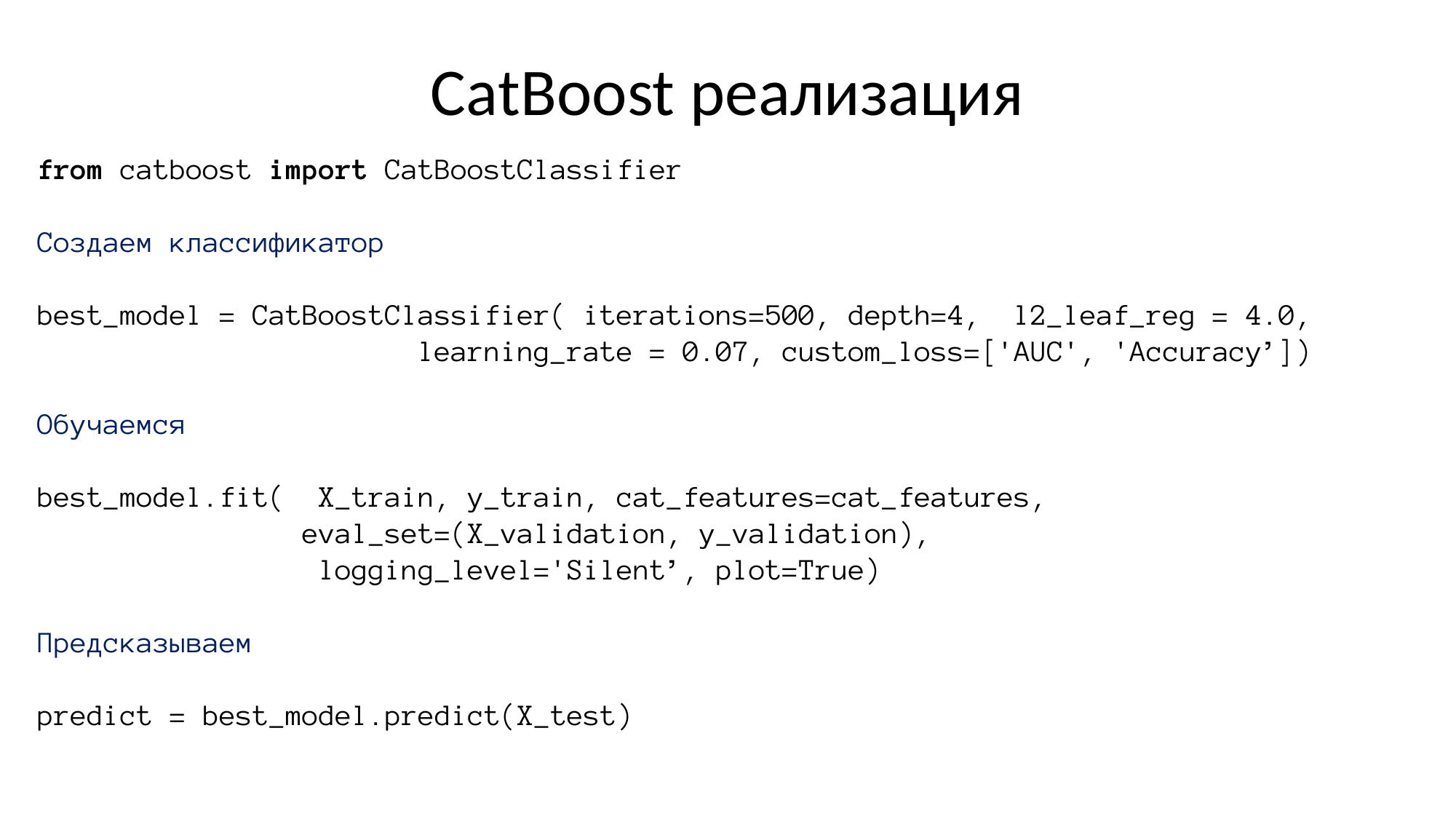

# CatBoost реализация
from catboost import CatBoostClassifier

Создаем классификатор

best_model = CatBoostClassifier( iterations=500, depth=4,  l2_leaf_reg = 4.0,
                       learning_rate = 0.07, custom_loss=['AUC', 'Accuracy’])

Обучаемся

best_model.fit(  X_train, y_train, cat_features=cat_features,
                eval_set=(X_validation, y_validation),
                 logging_level='Silent’, plot=True)

Предсказываем

predict = best_model.predict(X_test)